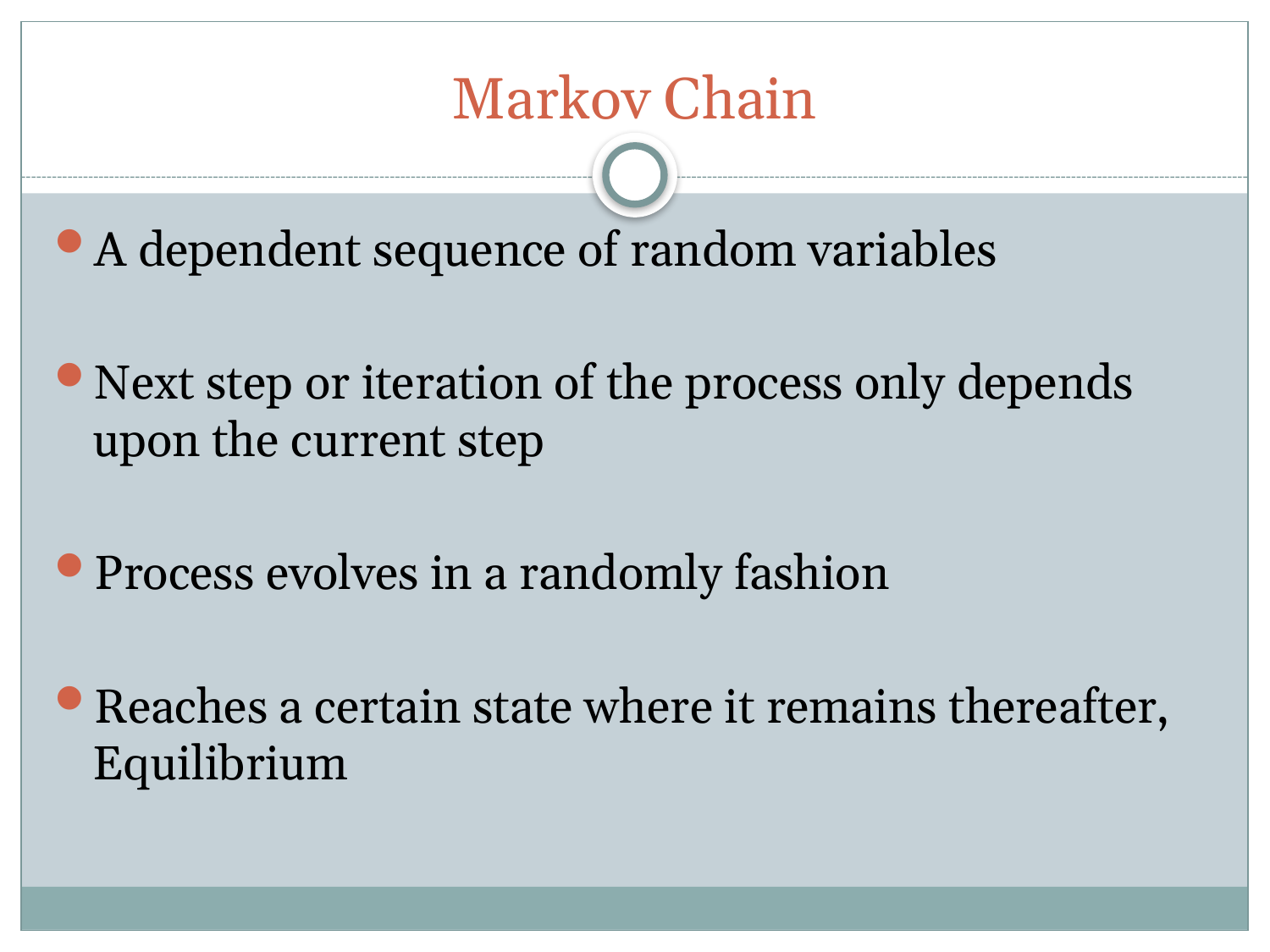

# Markov Chain
A dependent sequence of random variables

Next step or iteration of the process only depends upon the current step

Process evolves in a randomly fashion

Reaches a certain state where it remains thereafter, Equilibrium